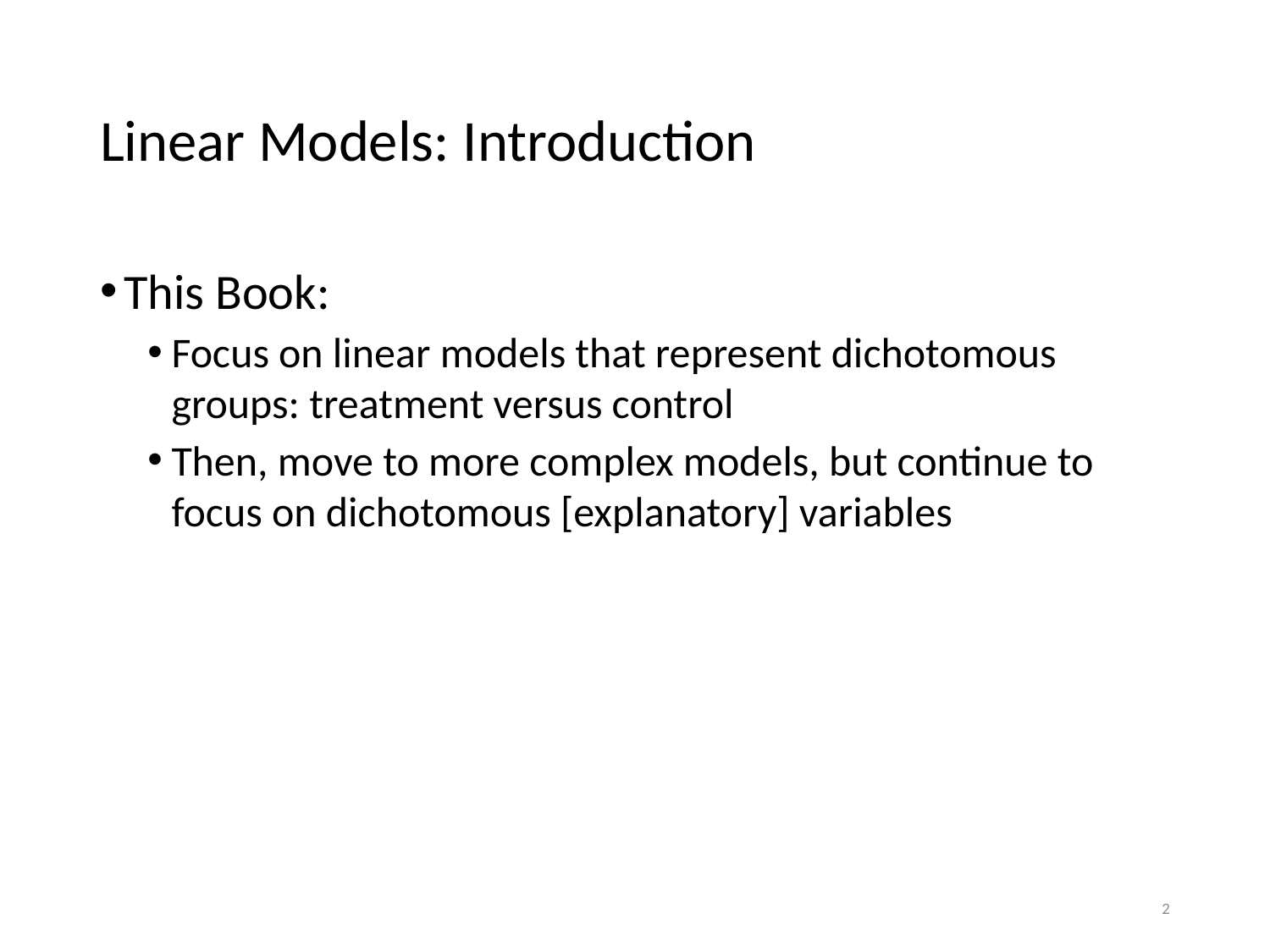

# Linear Models: Introduction
This Book:
Focus on linear models that represent dichotomous groups: treatment versus control
Then, move to more complex models, but continue to focus on dichotomous [explanatory] variables
2